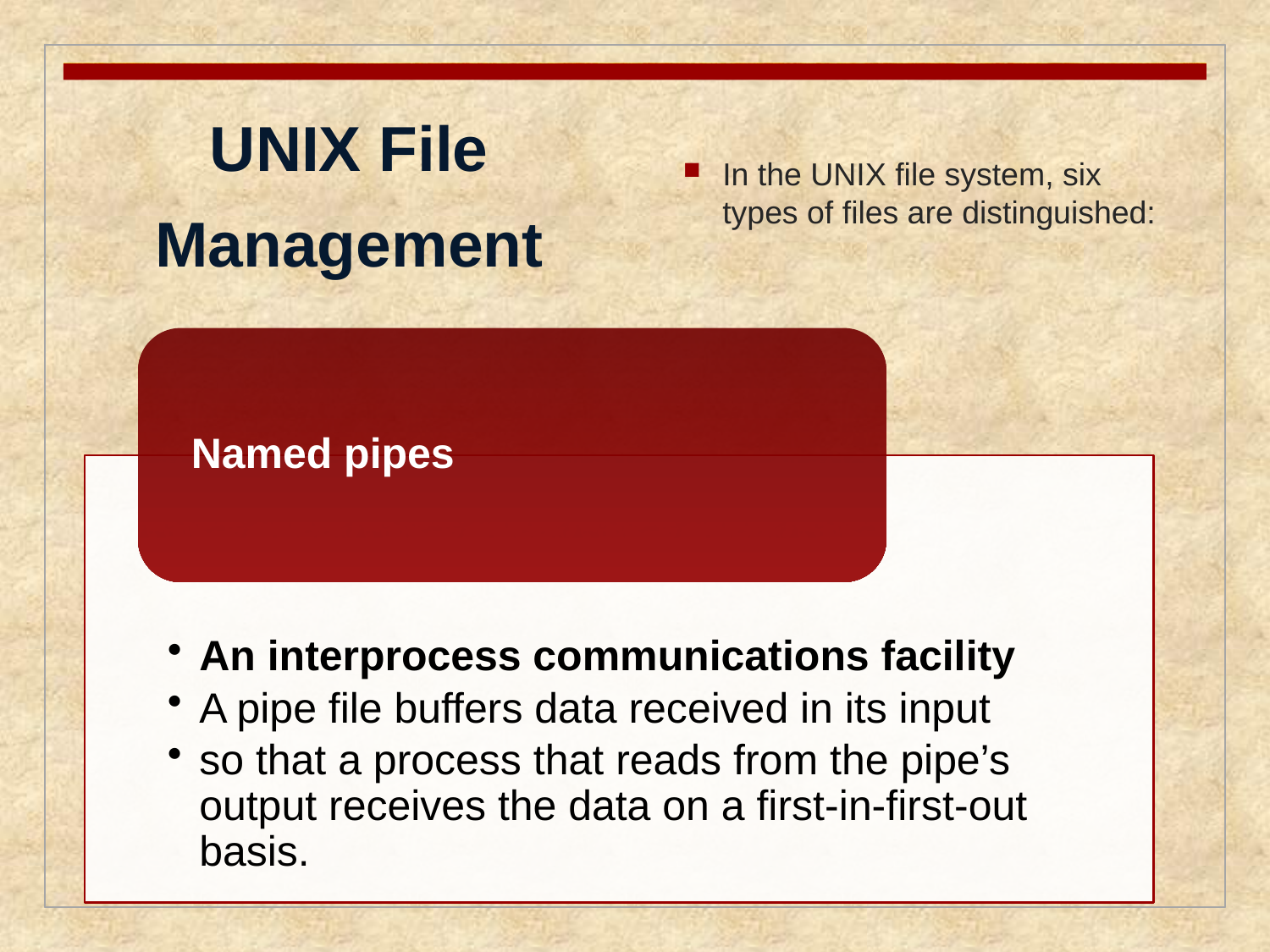

# UNIX File Management
In the UNIX file system, six types of files are distinguished:
An interprocess communications facility
A pipe file buffers data received in its input
so that a process that reads from the pipe’s output receives the data on a first-in-first-out basis.
Named pipes